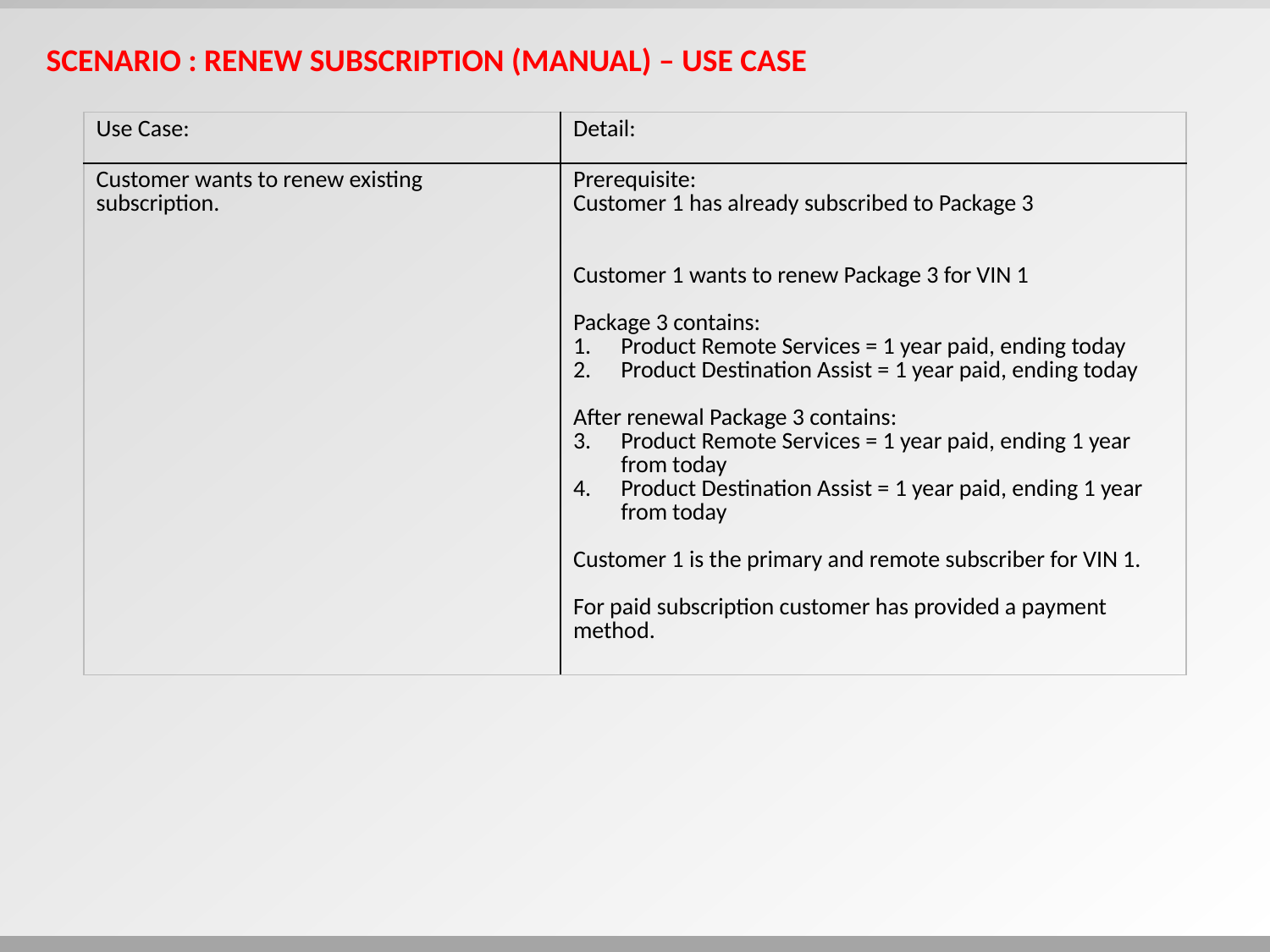

Scenario : renew Subscription (Manual) – use case

| Use Case: | Detail: |
| --- | --- |
| Customer wants to renew existing subscription. | Prerequisite: Customer 1 has already subscribed to Package 3 Customer 1 wants to renew Package 3 for VIN 1 Package 3 contains: Product Remote Services = 1 year paid, ending today Product Destination Assist = 1 year paid, ending today After renewal Package 3 contains: Product Remote Services = 1 year paid, ending 1 year from today Product Destination Assist = 1 year paid, ending 1 year from today Customer 1 is the primary and remote subscriber for VIN 1. For paid subscription customer has provided a payment method. |